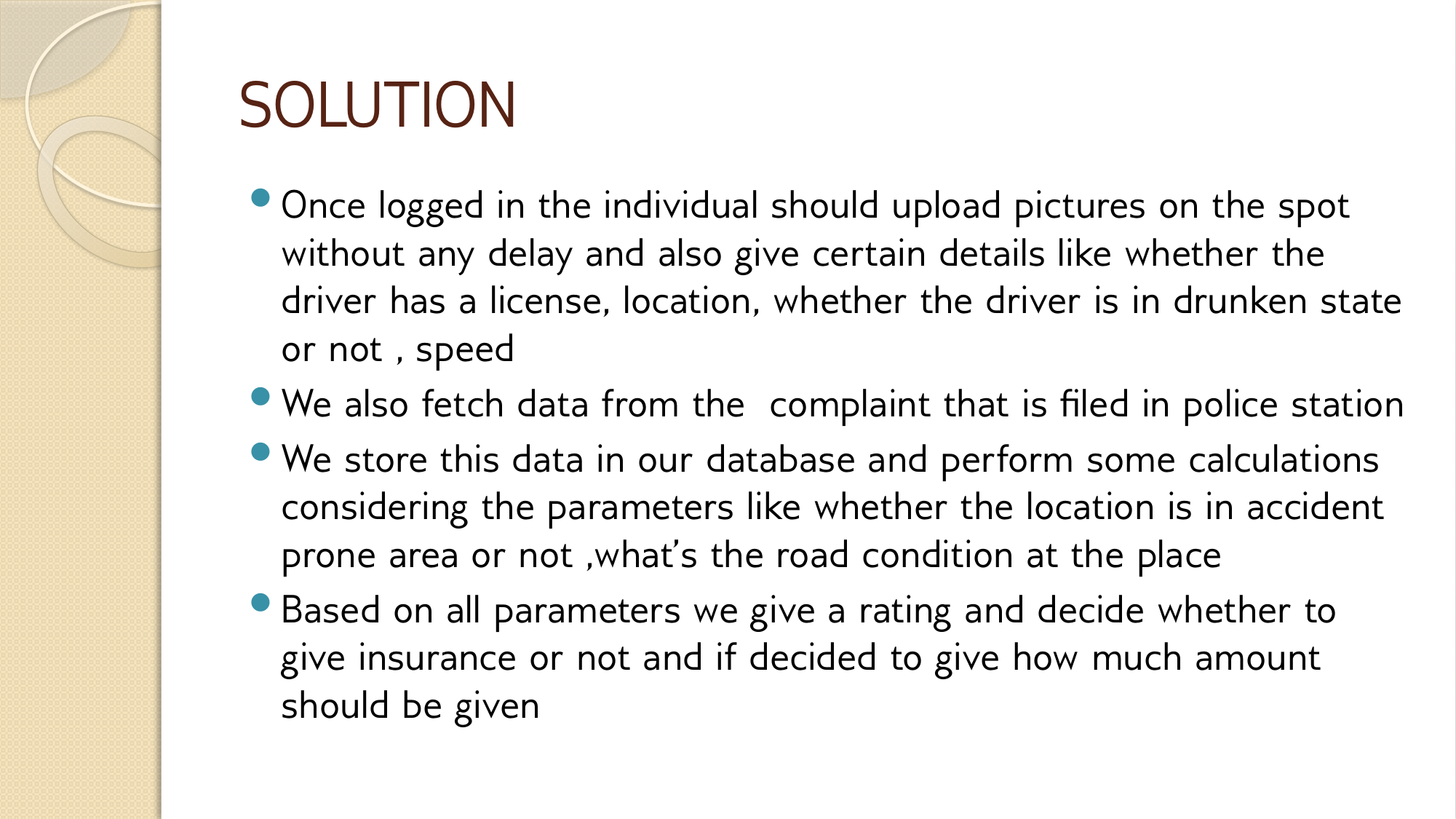

# SOLUTION
Once logged in the individual should upload pictures on the spot without any delay and also give certain details like whether the driver has a license, location, whether the driver is in drunken state or not , speed
We also fetch data from the  complaint that is filed in police station
We store this data in our database and perform some calculations considering the parameters like whether the location is in accident prone area or not ,what’s the road condition at the place
Based on all parameters we give a rating and decide whether to give insurance or not and if decided to give how much amount should be given